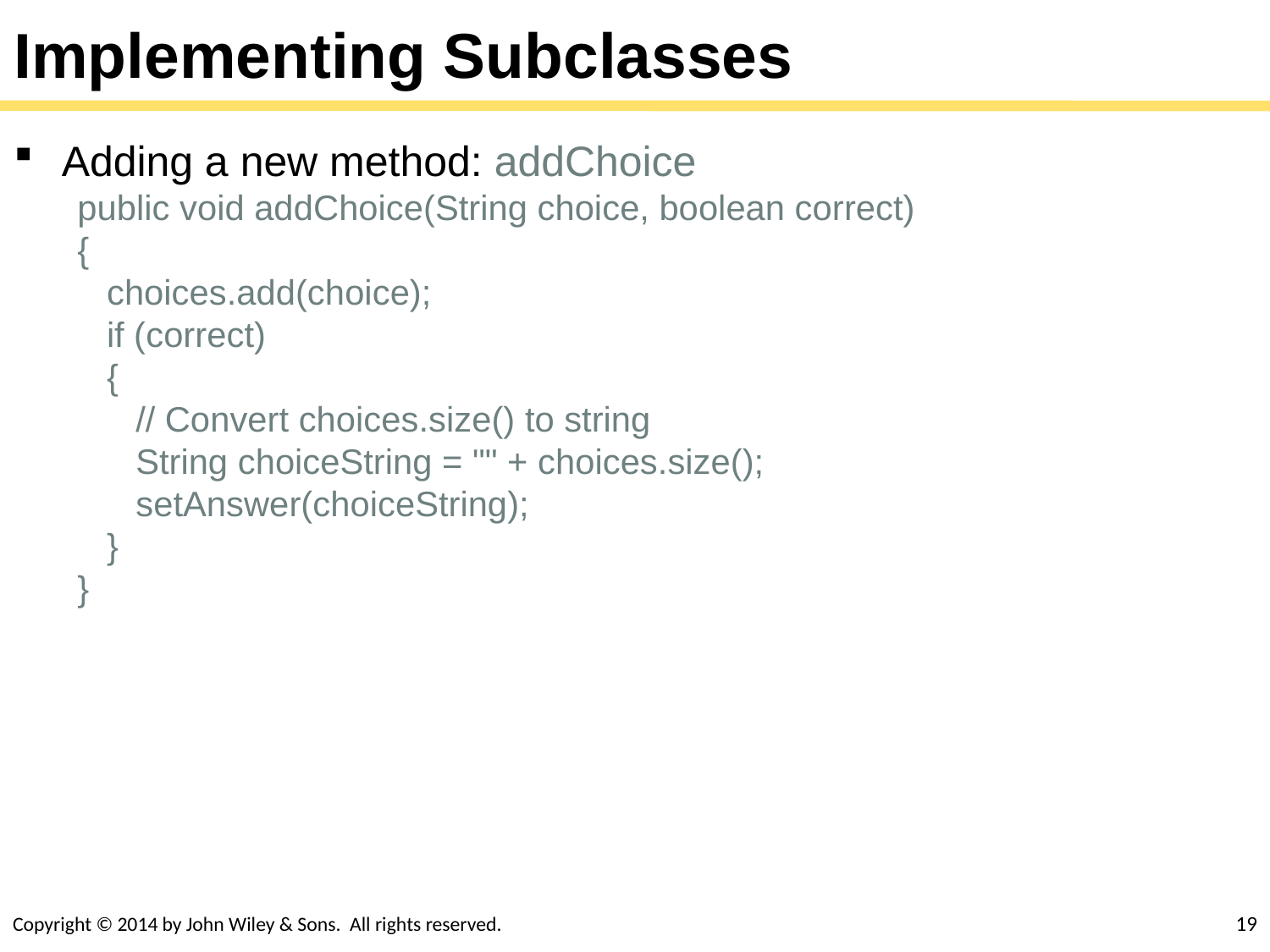

# Implementing Subclasses
Adding a new method: addChoice
public void addChoice(String choice, boolean correct)
{
   choices.add(choice);
   if (correct)
   {
      // Convert choices.size() to string
      String choiceString = "" + choices.size();
      setAnswer(choiceString);
   }
}